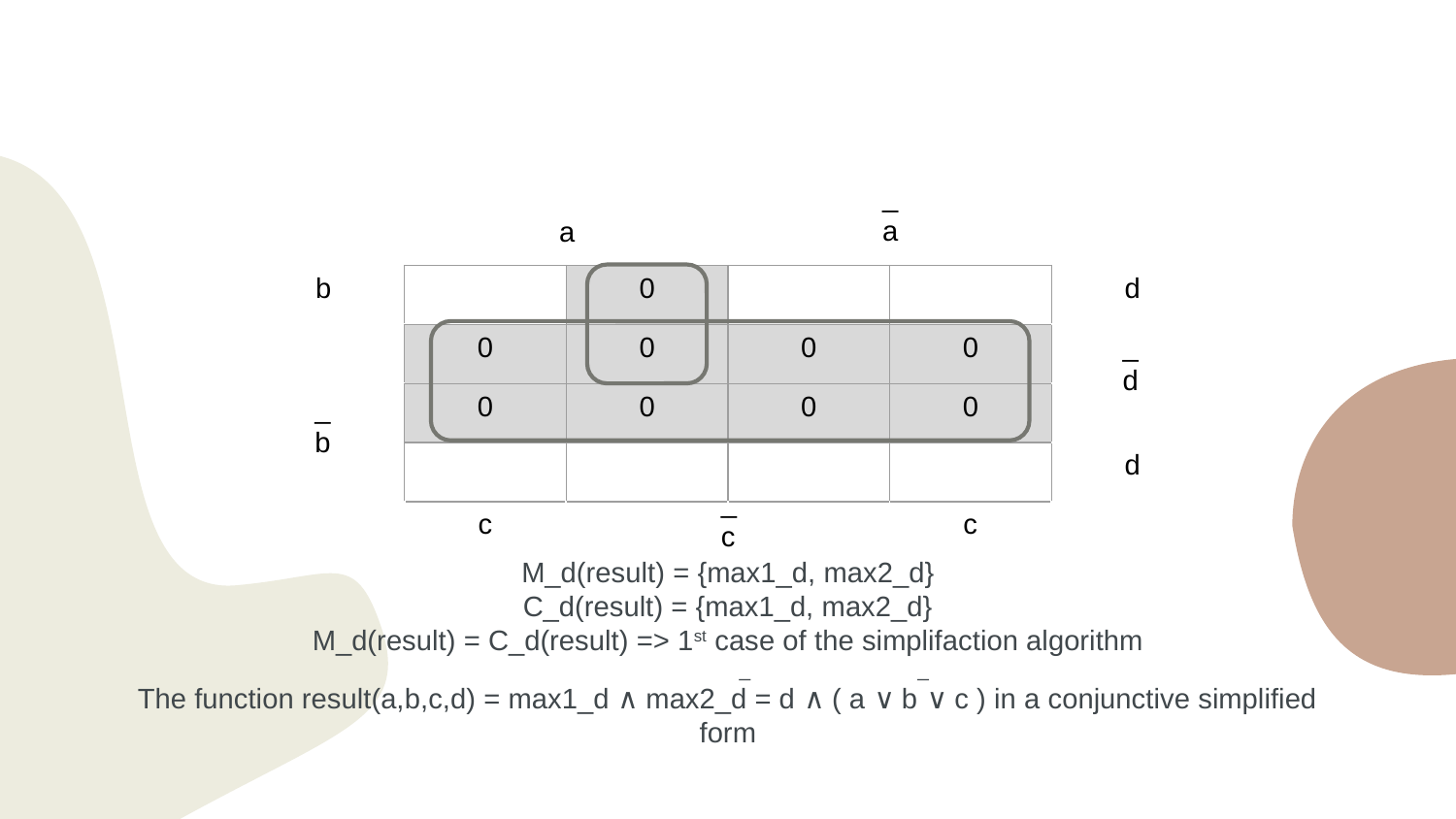

_
a
|  |  |  |  |  |  |
| --- | --- | --- | --- | --- | --- |
| b |  | 0 |  |  | d |
|  | 0 | 0 | 0 | 0 |  |
|  | 0 | 0 | 0 | 0 |  |
|  |  |  |  |  | d |
|  | c |  |  | c |  |
a

_
d

_
b
_
c
M_d(result) = {max1_d, max2_d}
C_d(result) = {max1_d, max2_d}
M_d(result) = C_d(result) => 1st case of the simplifaction algorithm
	            _                              _
The function result(a,b,c,d) = max1_d ∧ max2_d = d ∧ ( a ∨ b ∨ c ) in a conjunctive simplified form